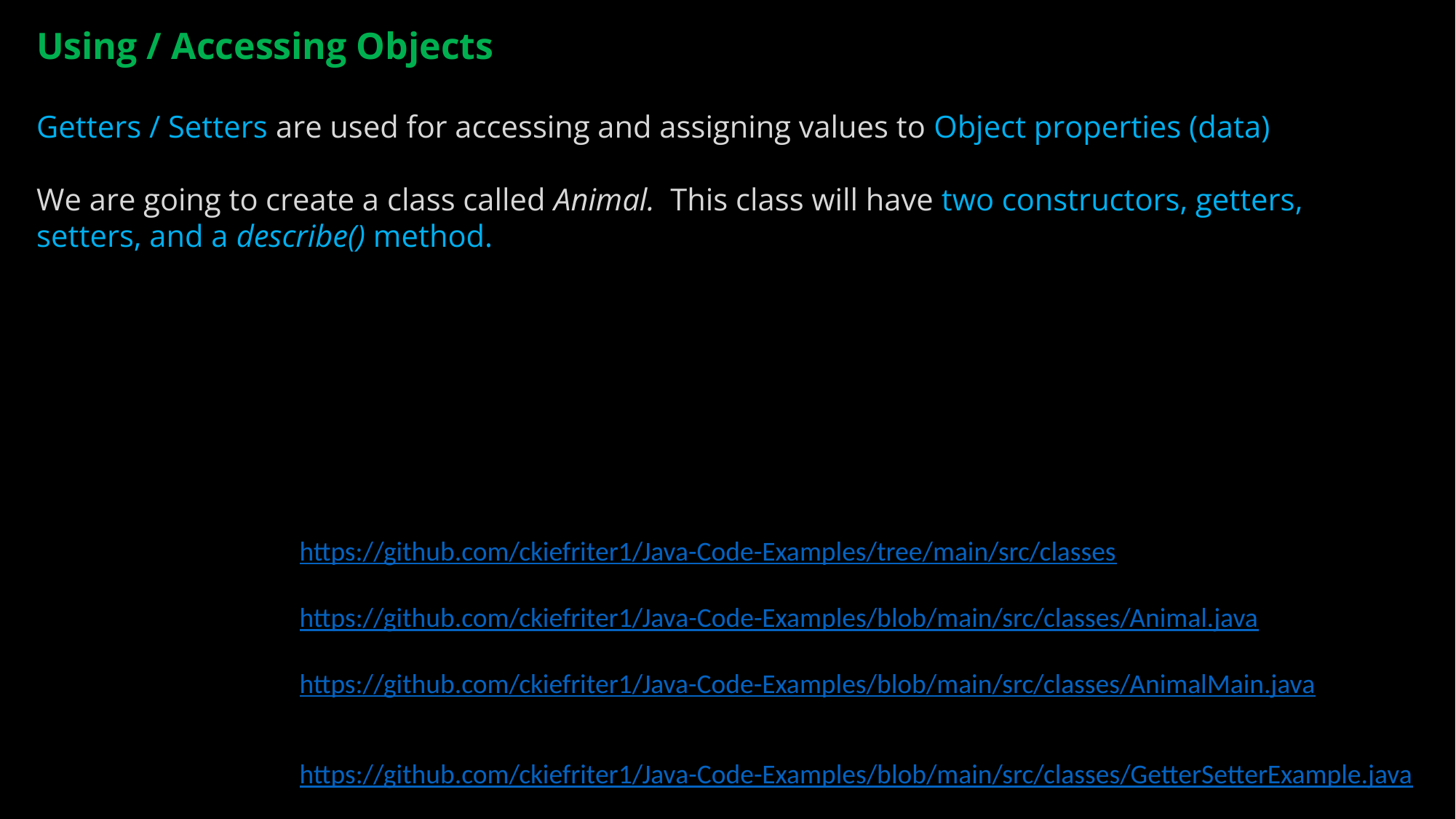

Using / Accessing Objects

Getters / Setters are used for accessing and assigning values to Object properties (data)

We are going to create a class called Animal.  This class will have two constructors, getters, setters, and a describe() method.
https://github.com/ckiefriter1/Java-Code-Examples/tree/main/src/classes
https://github.com/ckiefriter1/Java-Code-Examples/blob/main/src/classes/Animal.java
https://github.com/ckiefriter1/Java-Code-Examples/blob/main/src/classes/AnimalMain.java
https://github.com/ckiefriter1/Java-Code-Examples/blob/main/src/classes/GetterSetterExample.java